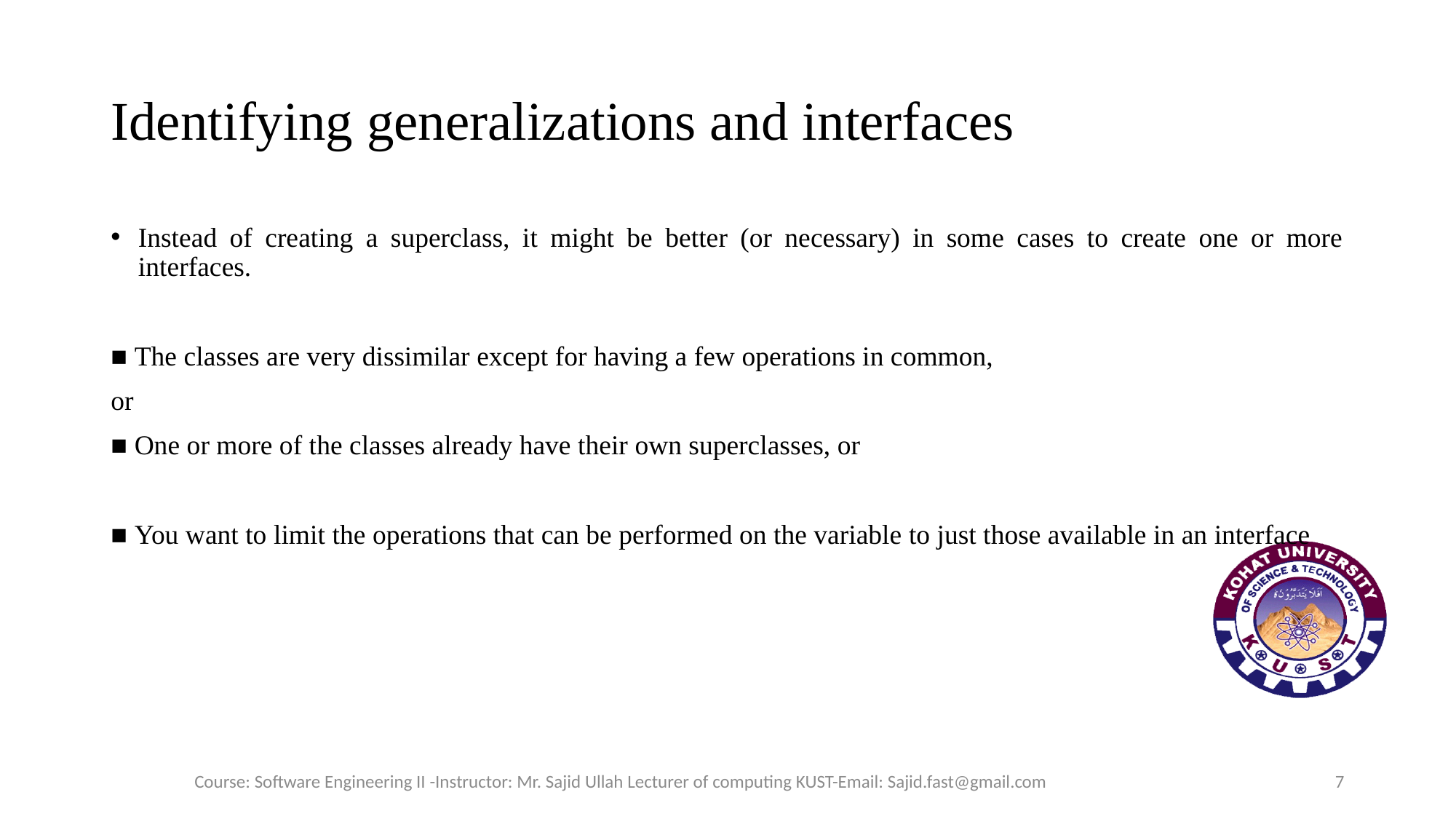

# Identifying generalizations and interfaces
Instead of creating a superclass, it might be better (or necessary) in some cases to create one or more interfaces.

■ The classes are very dissimilar except for having a few operations in common,
or
■ One or more of the classes already have their own superclasses, or

■ You want to limit the operations that can be performed on the variable to just those available in an interface
Course: Software Engineering II -Instructor: Mr. Sajid Ullah Lecturer of computing KUST-Email: Sajid.fast@gmail.com
7